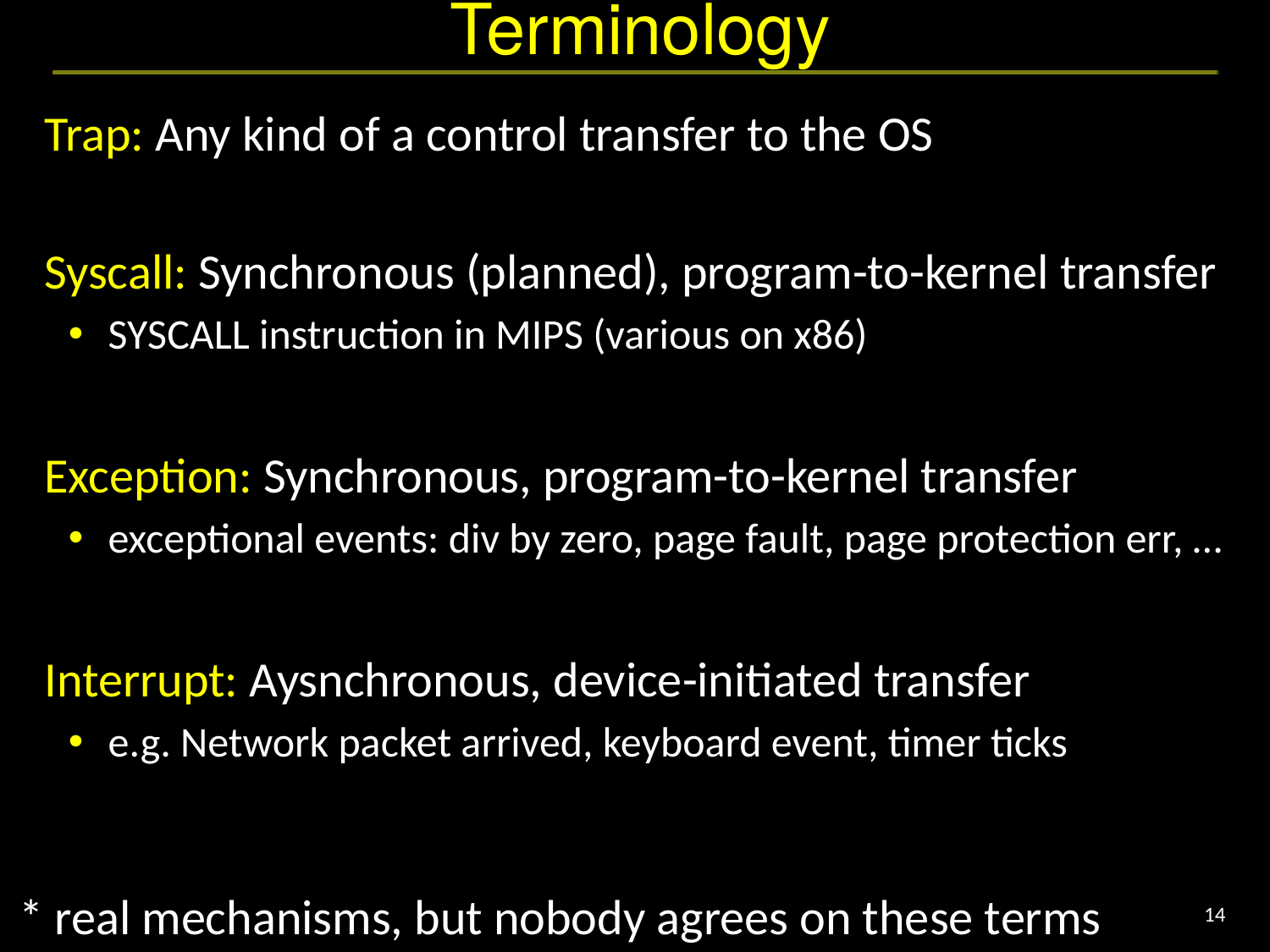

# Terminology
Trap: Any kind of a control transfer to the OS

Syscall: Synchronous (planned), program-to-kernel transfer
SYSCALL instruction in MIPS (various on x86)

Exception: Synchronous, program-to-kernel transfer
exceptional events: div by zero, page fault, page protection err, …

Interrupt: Aysnchronous, device-initiated transfer
e.g. Network packet arrived, keyboard event, timer ticks
* real mechanisms, but nobody agrees on these terms